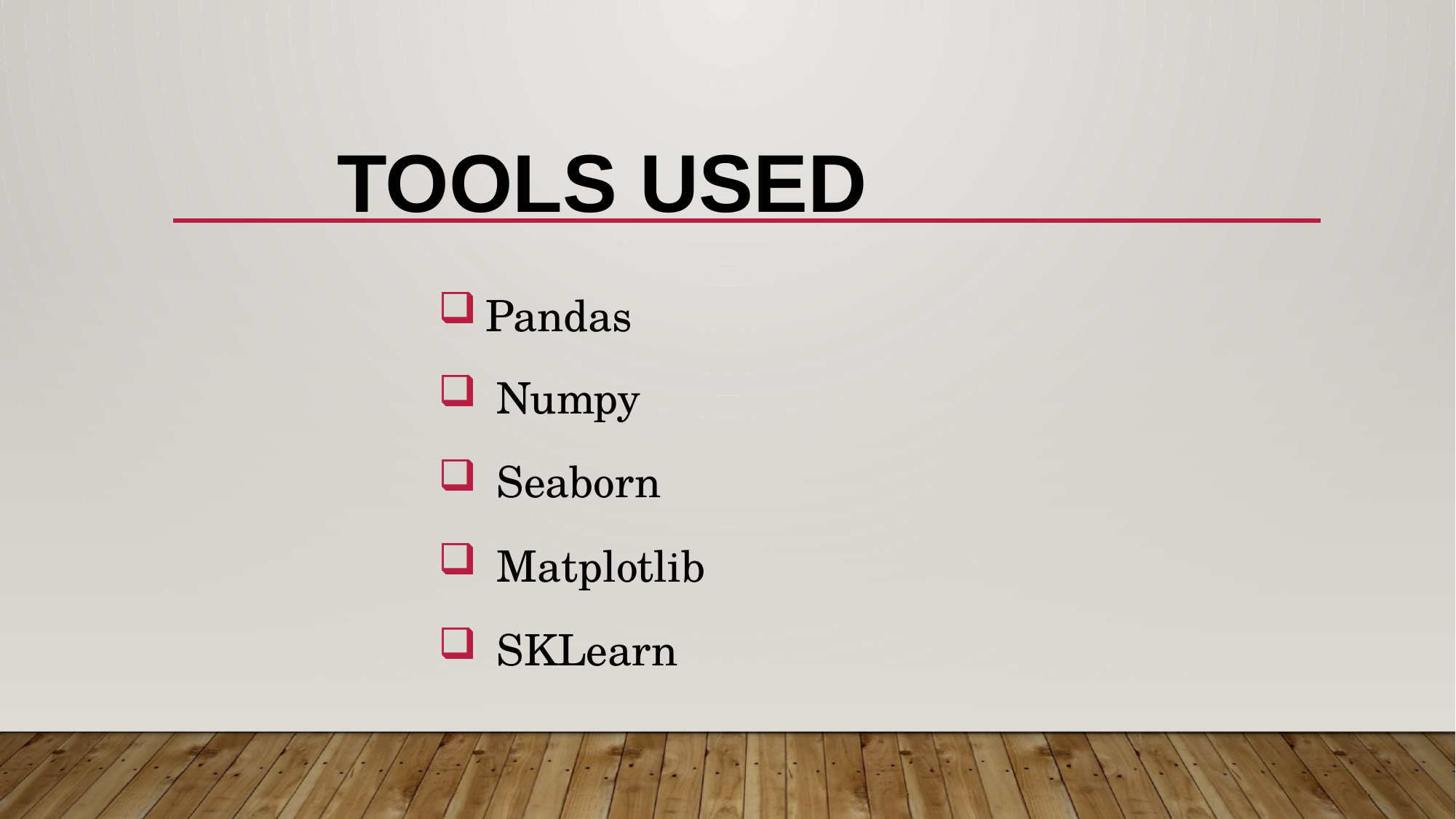

# Tools used
 Pandas
  Numpy
  Seaborn
  Matplotlib
  SKLearn